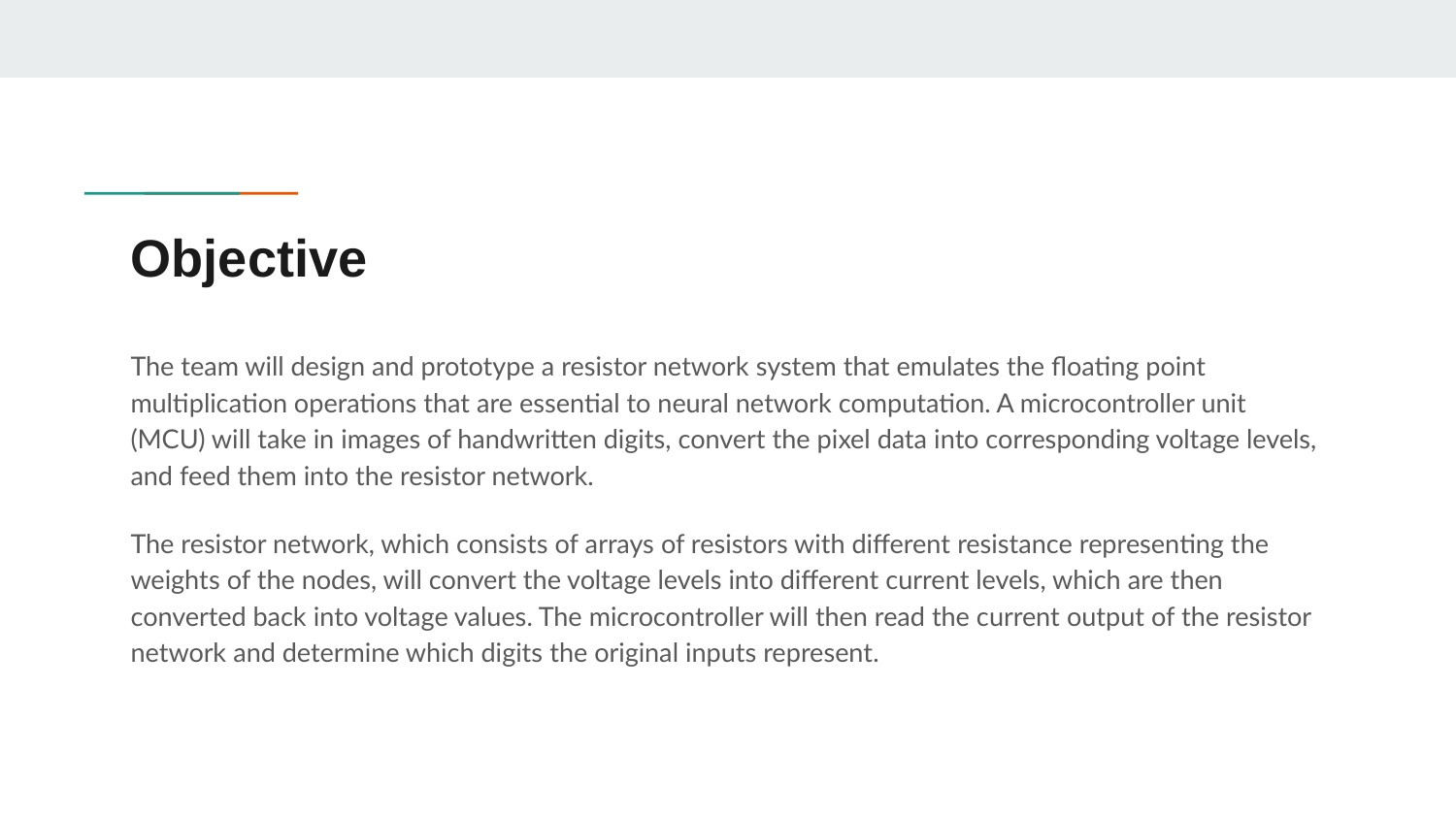

# Objective
The team will design and prototype a resistor network system that emulates the floating point multiplication operations that are essential to neural network computation. A microcontroller unit (MCU) will take in images of handwritten digits, convert the pixel data into corresponding voltage levels, and feed them into the resistor network.
The resistor network, which consists of arrays of resistors with different resistance representing the weights of the nodes, will convert the voltage levels into different current levels, which are then converted back into voltage values. The microcontroller will then read the current output of the resistor network and determine which digits the original inputs represent.